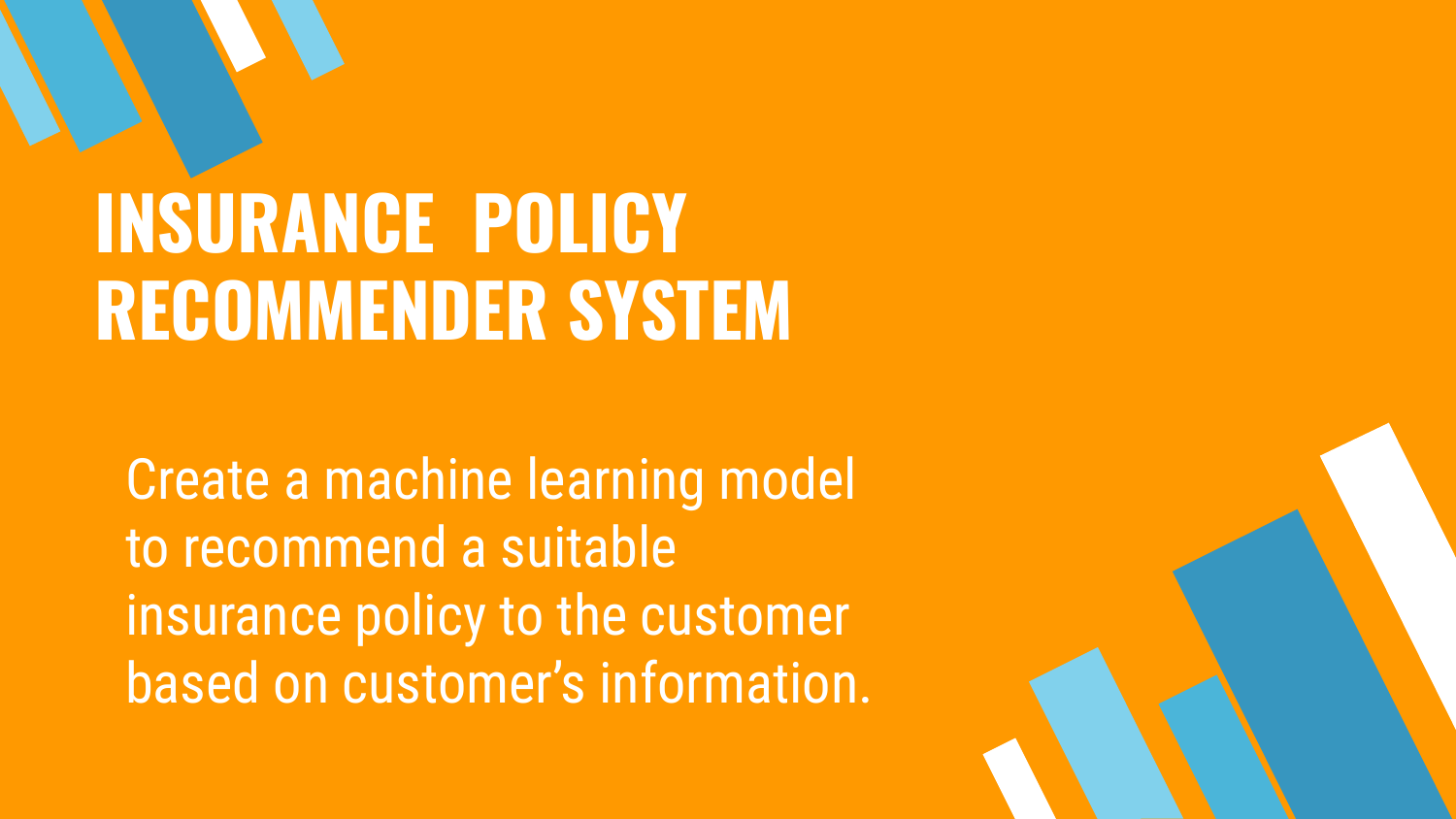

# INSURANCE  POLICY RECOMMENDER SYSTEM
Create a machine learning model to recommend a suitable insurance policy to the customer based on customer’s information.